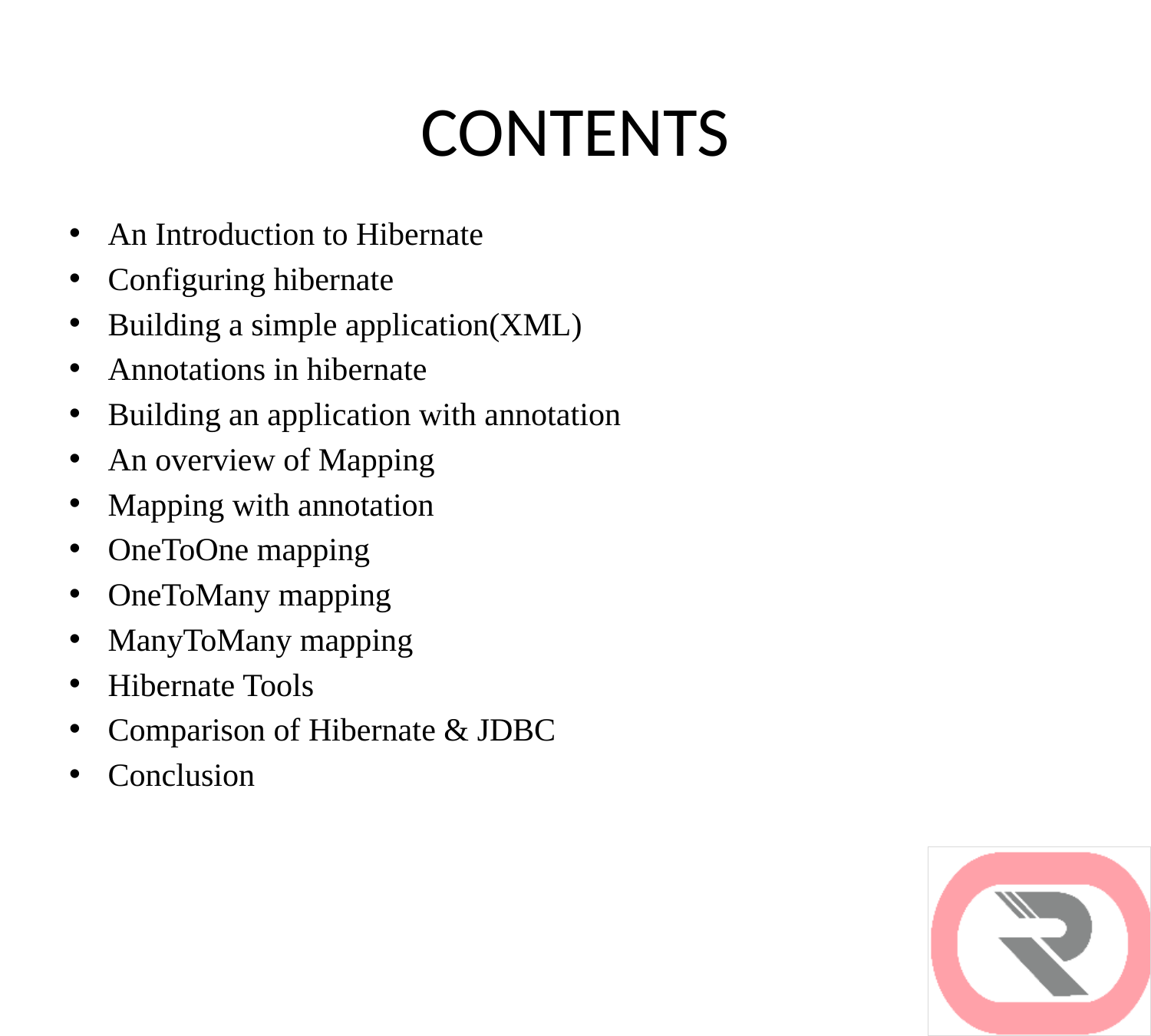

# CONTENTS
An Introduction to Hibernate
Configuring hibernate
Building a simple application(XML)
Annotations in hibernate
Building an application with annotation
An overview of Mapping
Mapping with annotation
OneToOne mapping
OneToMany mapping
ManyToMany mapping
Hibernate Tools
Comparison of Hibernate & JDBC
Conclusion